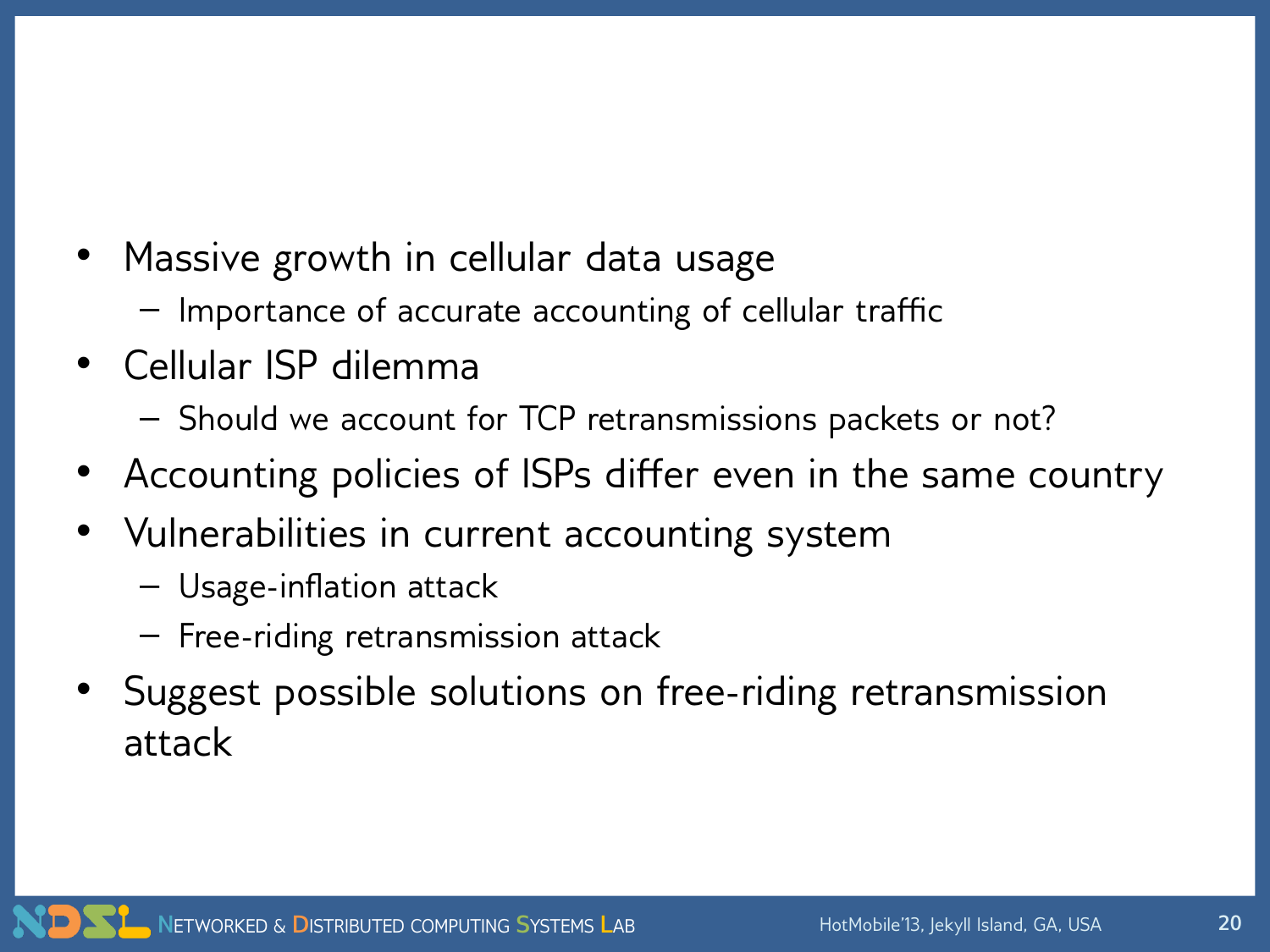

# Conclusion
Massive growth in cellular data usage
Importance of accurate accounting of cellular traffic
Cellular ISP dilemma
Should we account for TCP retransmissions packets or not?
Accounting policies of ISPs differ even in the same country
Vulnerabilities in current accounting system
Usage-inflation attack
Free-riding retransmission attack
Suggest possible solutions on free-riding retransmission attack
20
HotMobile’13, Jekyll Island, GA, USA